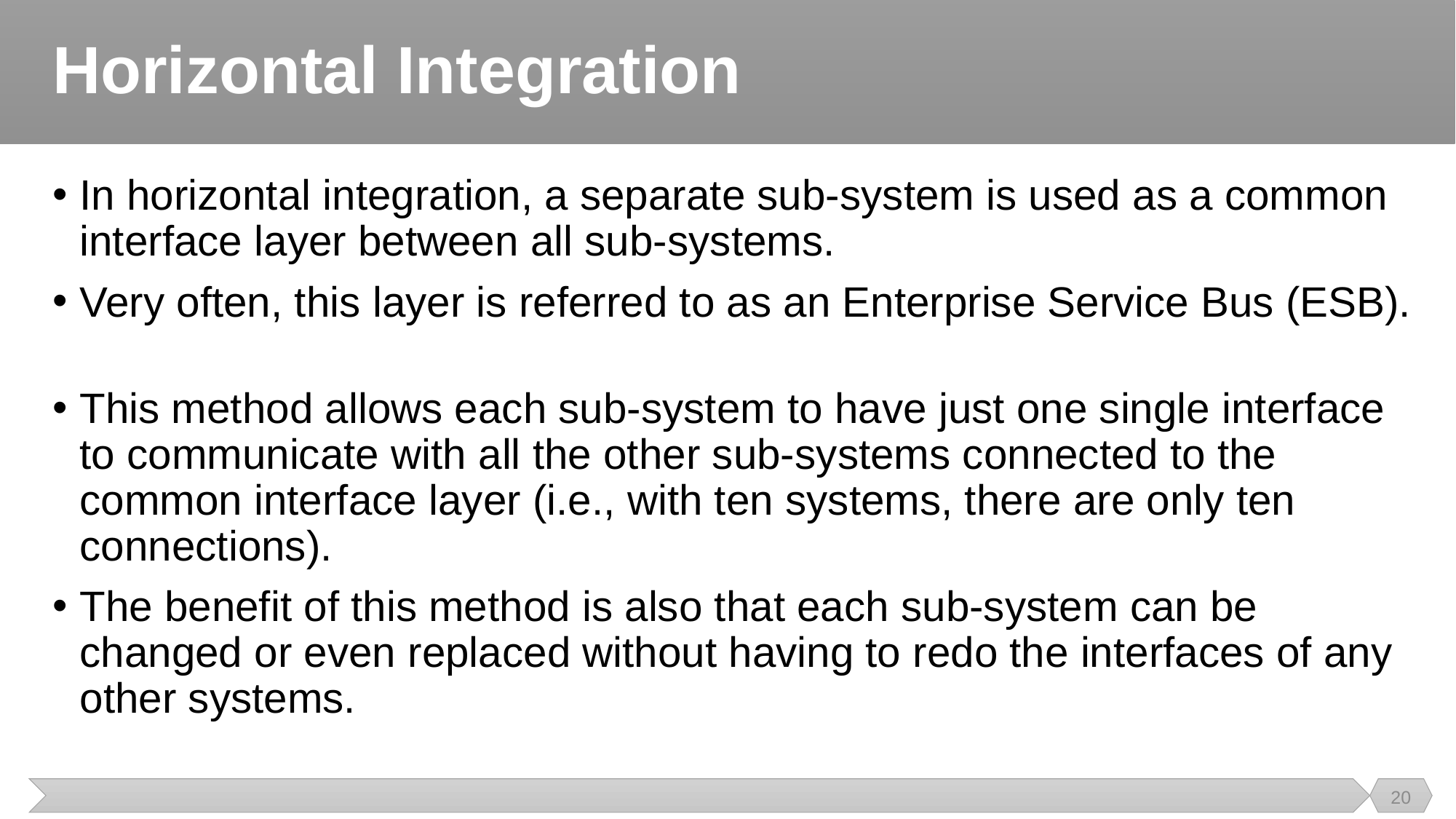

# Horizontal Integration
In horizontal integration, a separate sub-system is used as a common interface layer between all sub-systems.
Very often, this layer is referred to as an Enterprise Service Bus (ESB).
This method allows each sub-system to have just one single interface to communicate with all the other sub-systems connected to the common interface layer (i.e., with ten systems, there are only ten connections).
The benefit of this method is also that each sub-system can be changed or even replaced without having to redo the interfaces of any other systems.
20